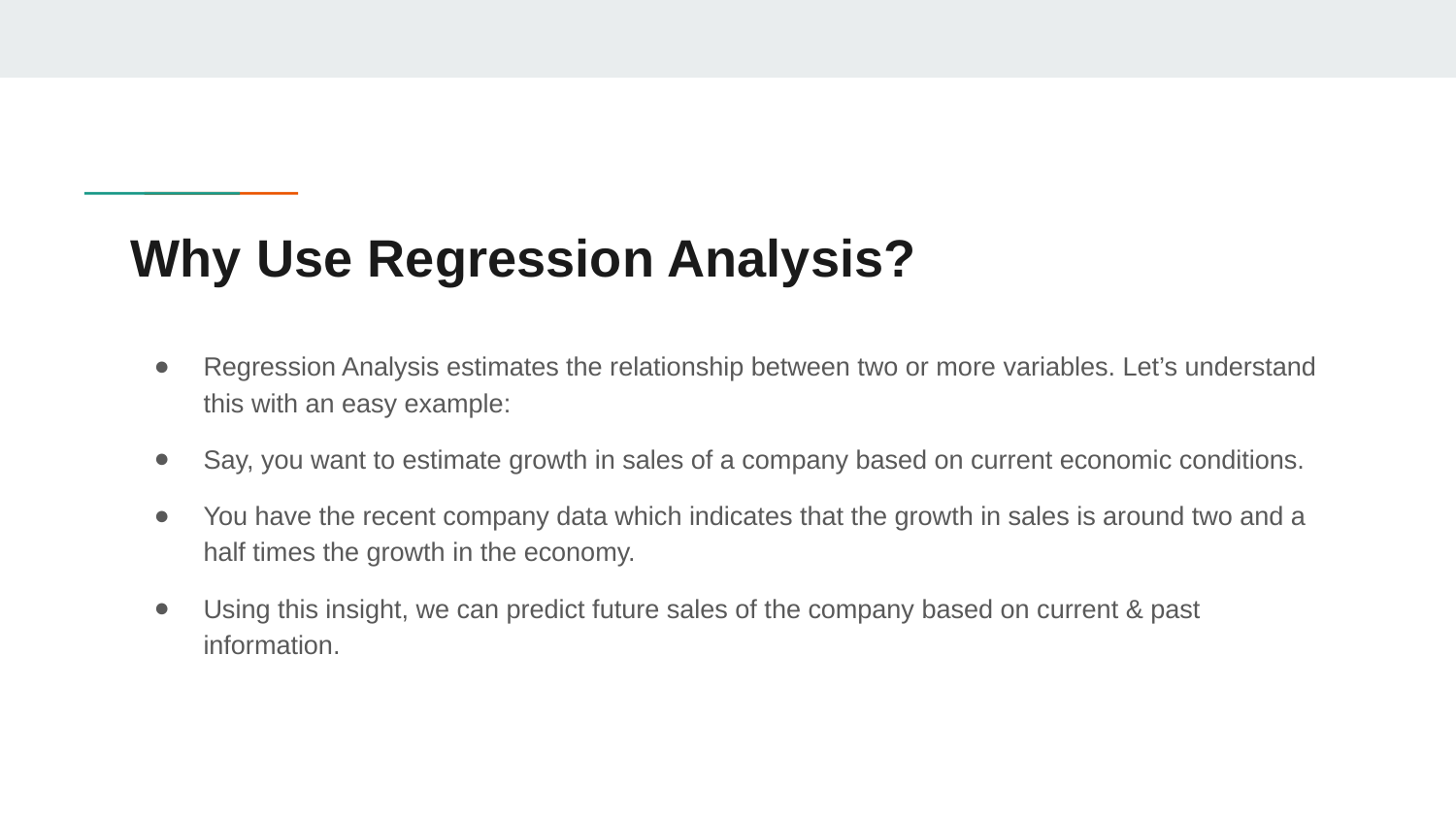

# Why Use Regression Analysis?
Regression Analysis estimates the relationship between two or more variables. Let’s understand this with an easy example:
Say, you want to estimate growth in sales of a company based on current economic conditions.
You have the recent company data which indicates that the growth in sales is around two and a half times the growth in the economy.
Using this insight, we can predict future sales of the company based on current & past information.